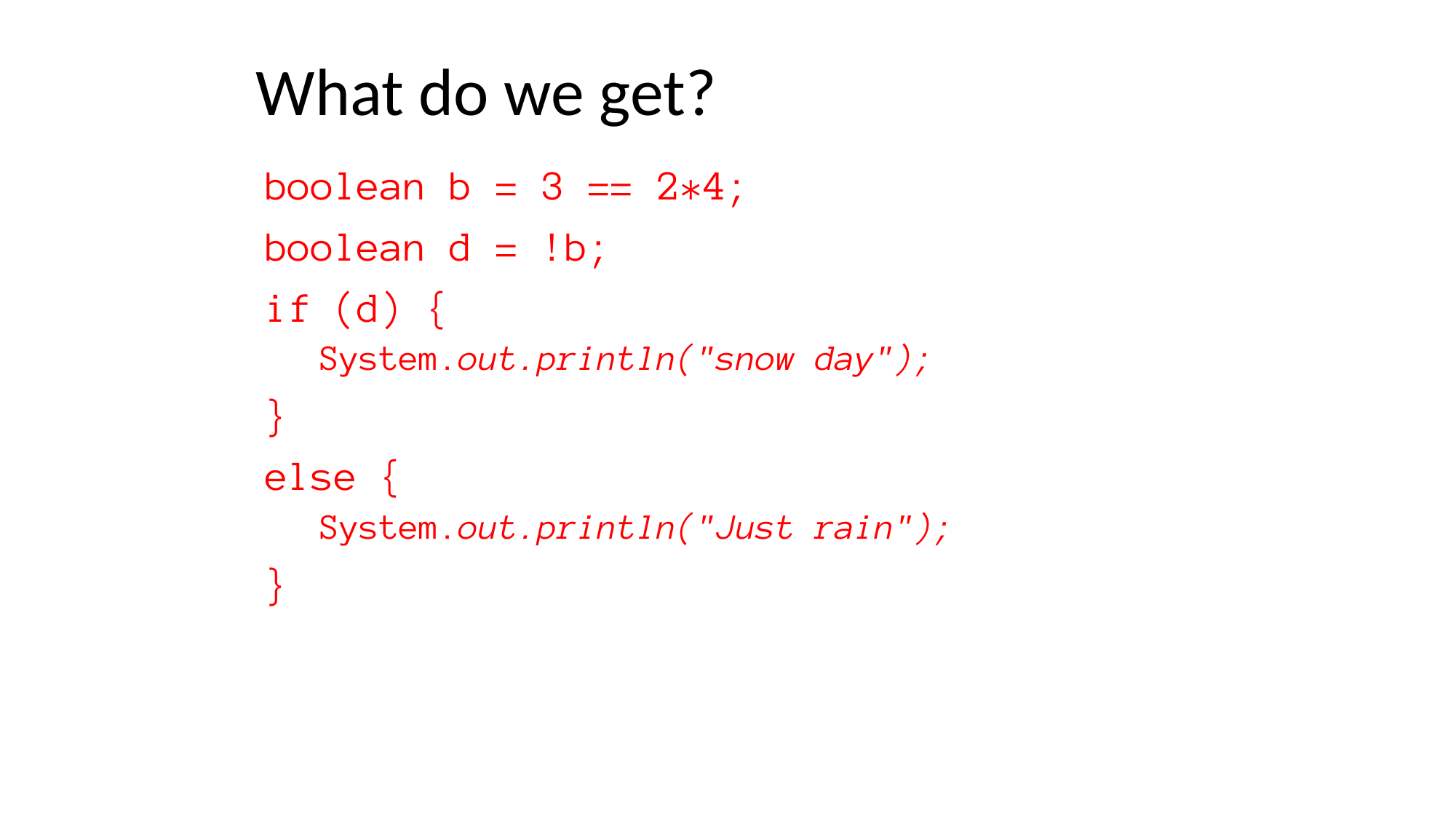

# What do we get?
boolean b = 3 == 2*4;
boolean d = !b;
if (d) {
System.out.println("snow day");
}
else {
System.out.println("Just rain");
}